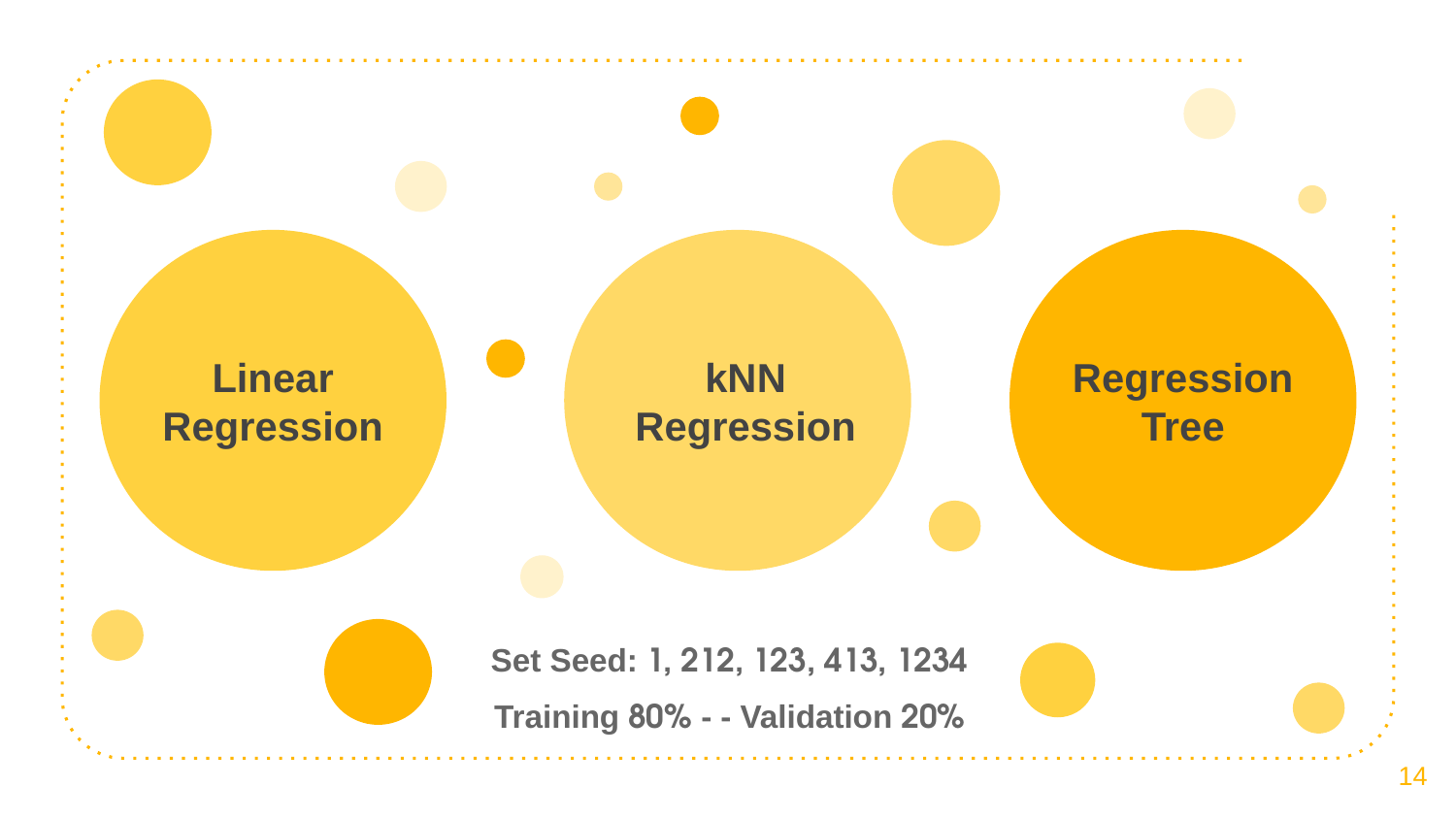

Linear
Regression
Regression Tree

kNN
Regression

Set Seed: 1, 212, 123, 413, 1234
Training 80% - - Validation 20%

14